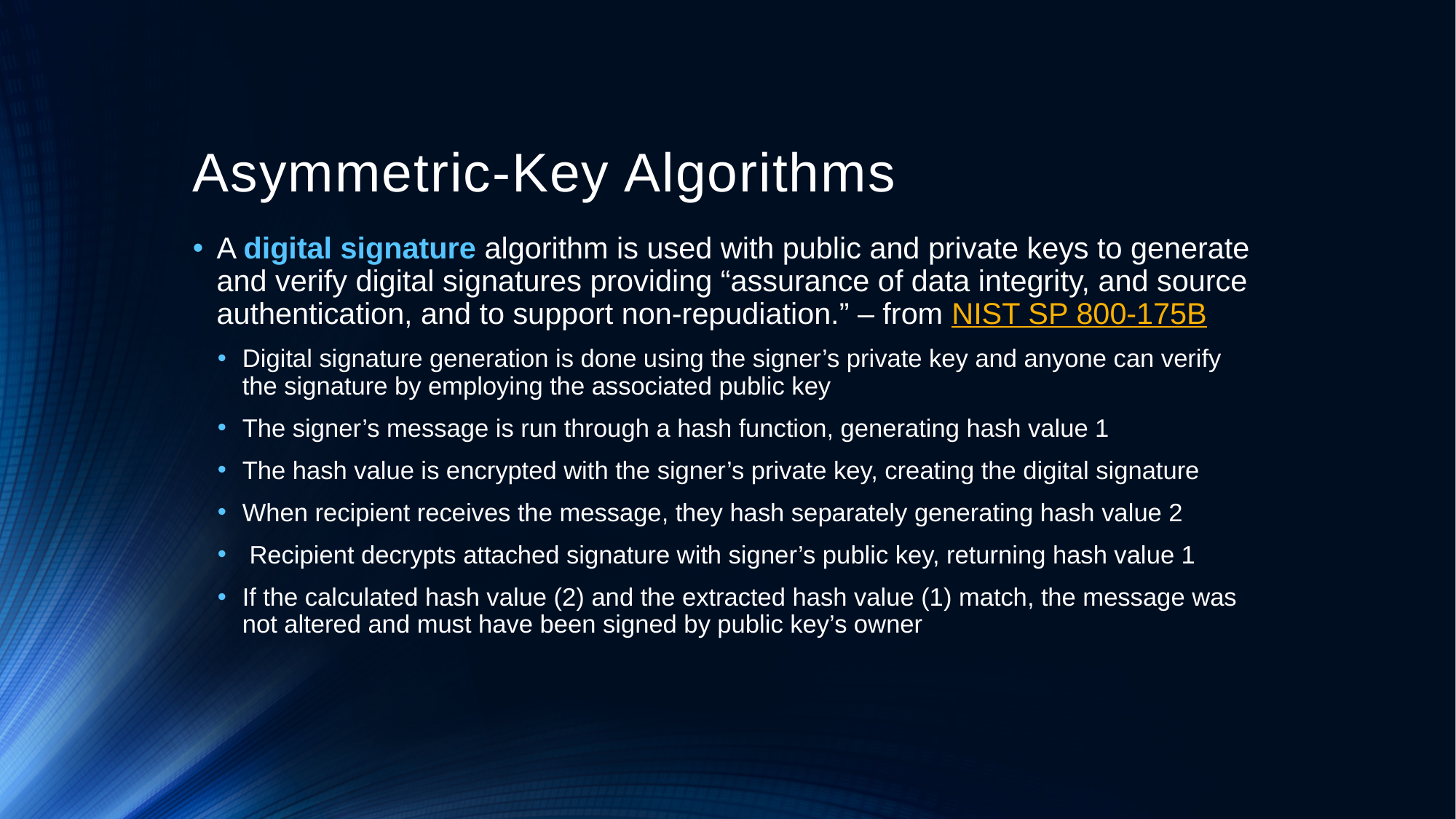

# Asymmetric-Key Algorithms
A digital signature algorithm is used with public and private keys to generate and verify digital signatures providing “assurance of data integrity, and source authentication, and to support non-repudiation.” – from NIST SP 800-175B
Digital signature generation is done using the signer’s private key and anyone can verify the signature by employing the associated public key
The signer’s message is run through a hash function, generating hash value 1
The hash value is encrypted with the signer’s private key, creating the digital signature
When recipient receives the message, they hash separately generating hash value 2
 Recipient decrypts attached signature with signer’s public key, returning hash value 1
If the calculated hash value (2) and the extracted hash value (1) match, the message was not altered and must have been signed by public key’s owner